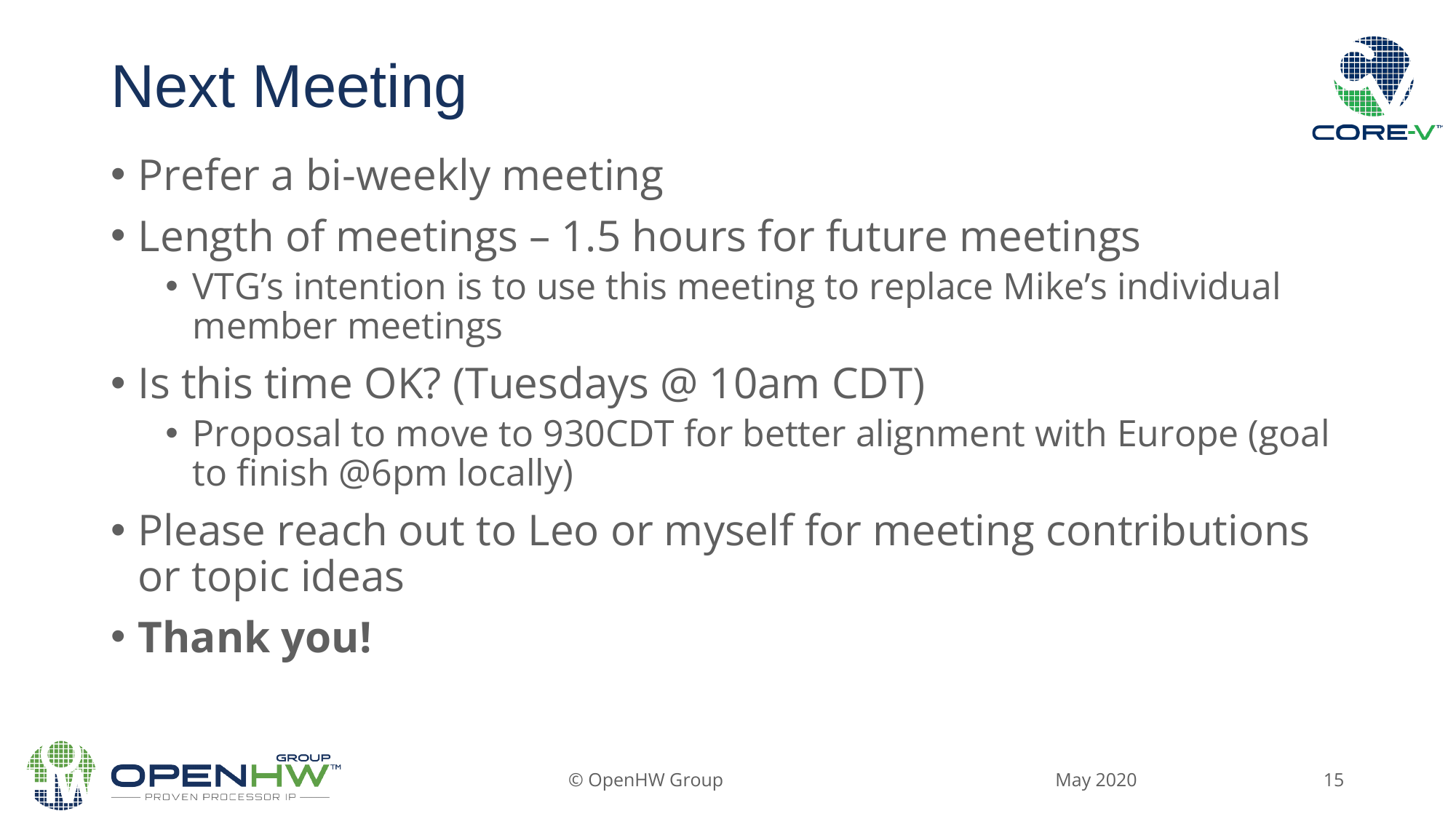

# Next Meeting
Prefer a bi-weekly meeting
Length of meetings – 1.5 hours for future meetings
VTG’s intention is to use this meeting to replace Mike’s individual member meetings
Is this time OK? (Tuesdays @ 10am CDT)
Proposal to move to 930CDT for better alignment with Europe (goal to finish @6pm locally)
Please reach out to Leo or myself for meeting contributions or topic ideas
Thank you!
May 2020
© OpenHW Group
15